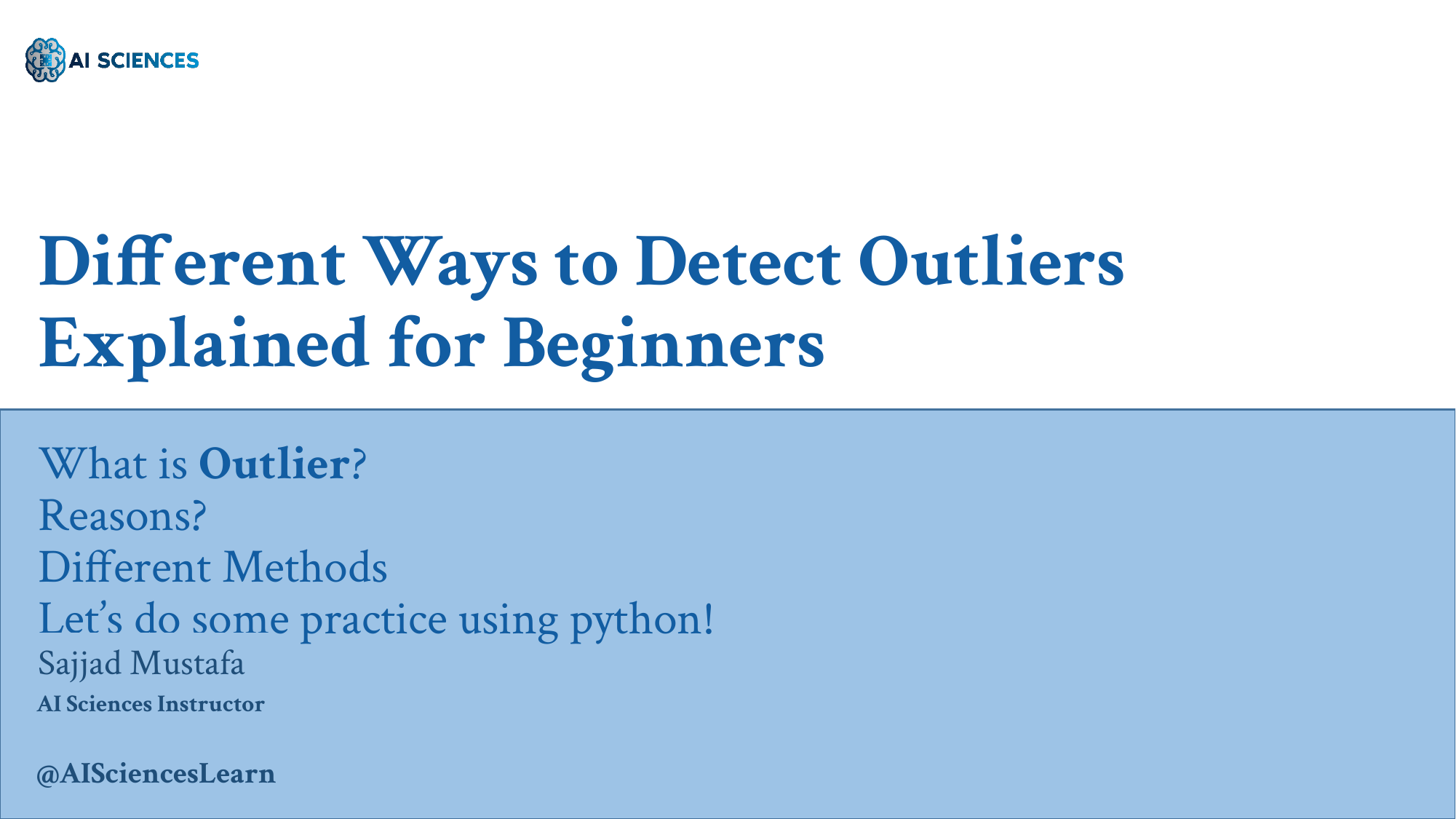

Different Ways to Detect Outliers Explained for Beginners
What is Outlier?
Reasons?
Different Methods
Let’s do some practice using python!
Sajjad Mustafa